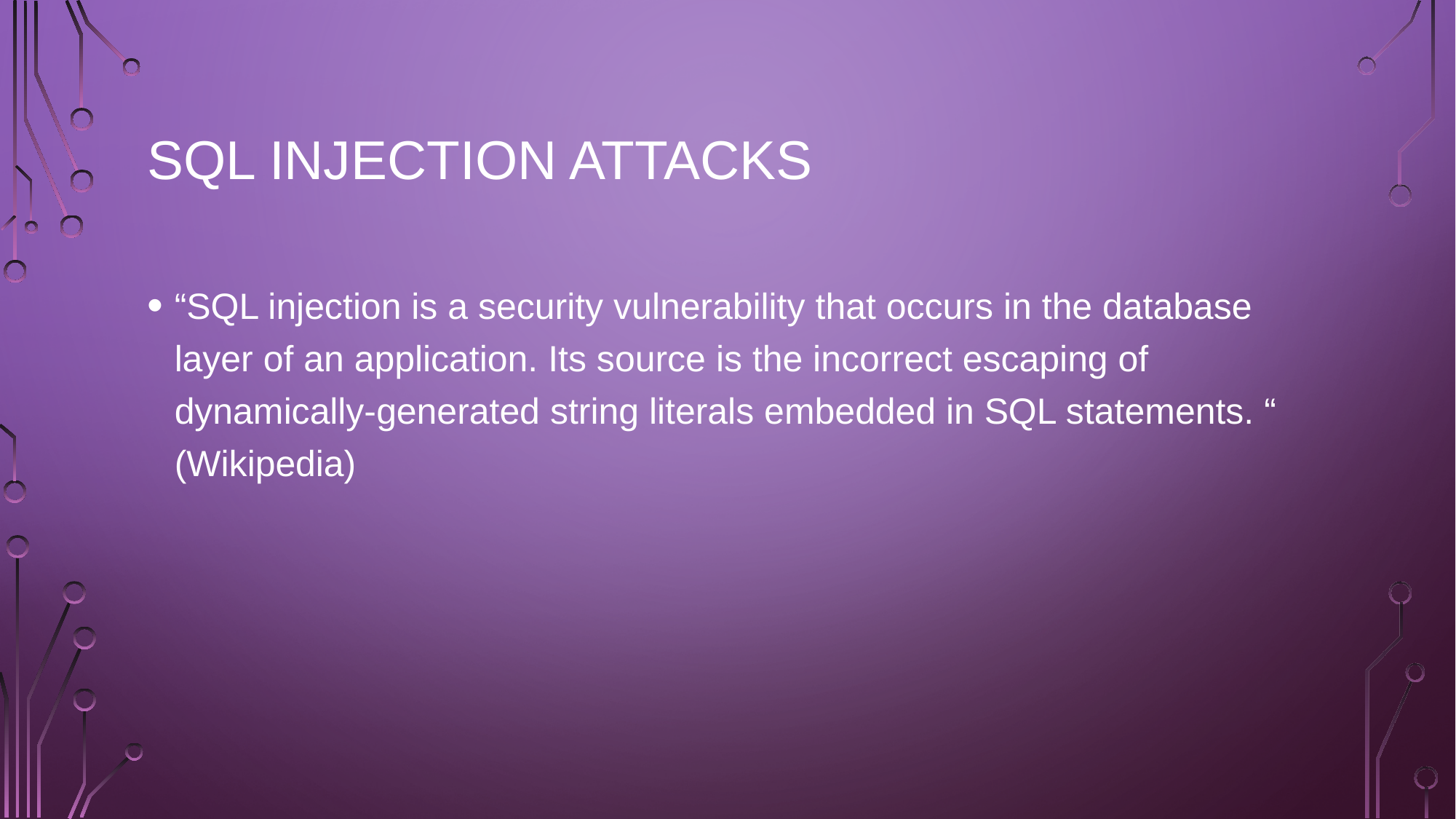

# SQL Injection Attacks

“SQL injection is a security vulnerability that occurs in the database layer of an application. Its source is the incorrect escaping of dynamically-generated string literals embedded in SQL statements. “ (Wikipedia)